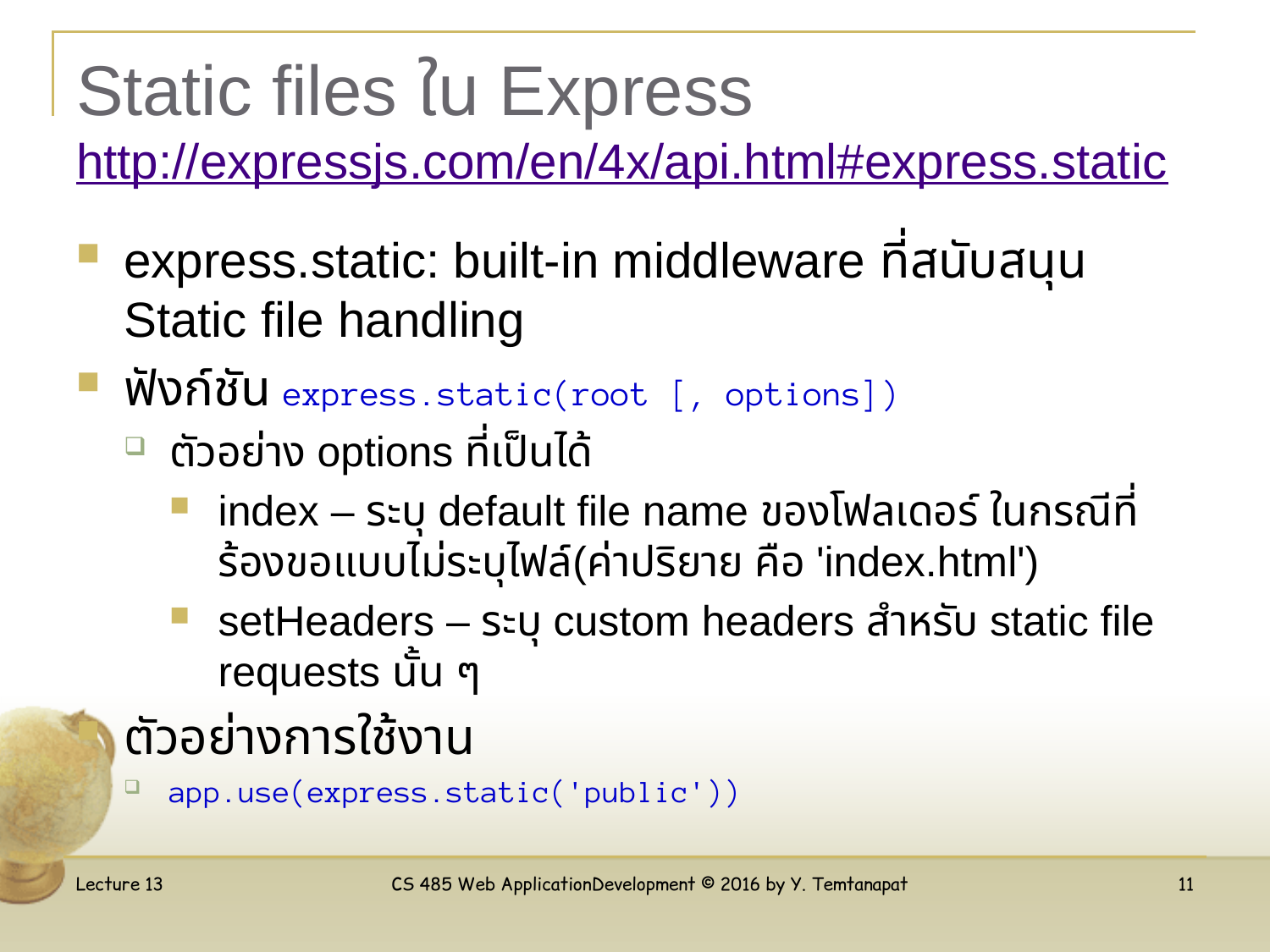

# Static files ใน Express http://expressjs.com/en/4x/api.html#express.static
express.static: built-in middleware ที่สนับสนุน Static file handling
ฟังก์ชัน express.static(root [, options])
ตัวอย่าง options ที่เป็นได้
index – ระบุ default file name ของโฟลเดอร์ ในกรณีที่ร้องขอแบบไม่ระบุไฟล์(ค่าปริยาย คือ 'index.html')
setHeaders – ระบุ custom headers สำหรับ static file requests นั้น ๆ
ตัวอย่างการใช้งาน
app.use(express.static('public'))

Lecture 13
CS 485 Web ApplicationDevelopment © 2016 by Y. Temtanapat
11